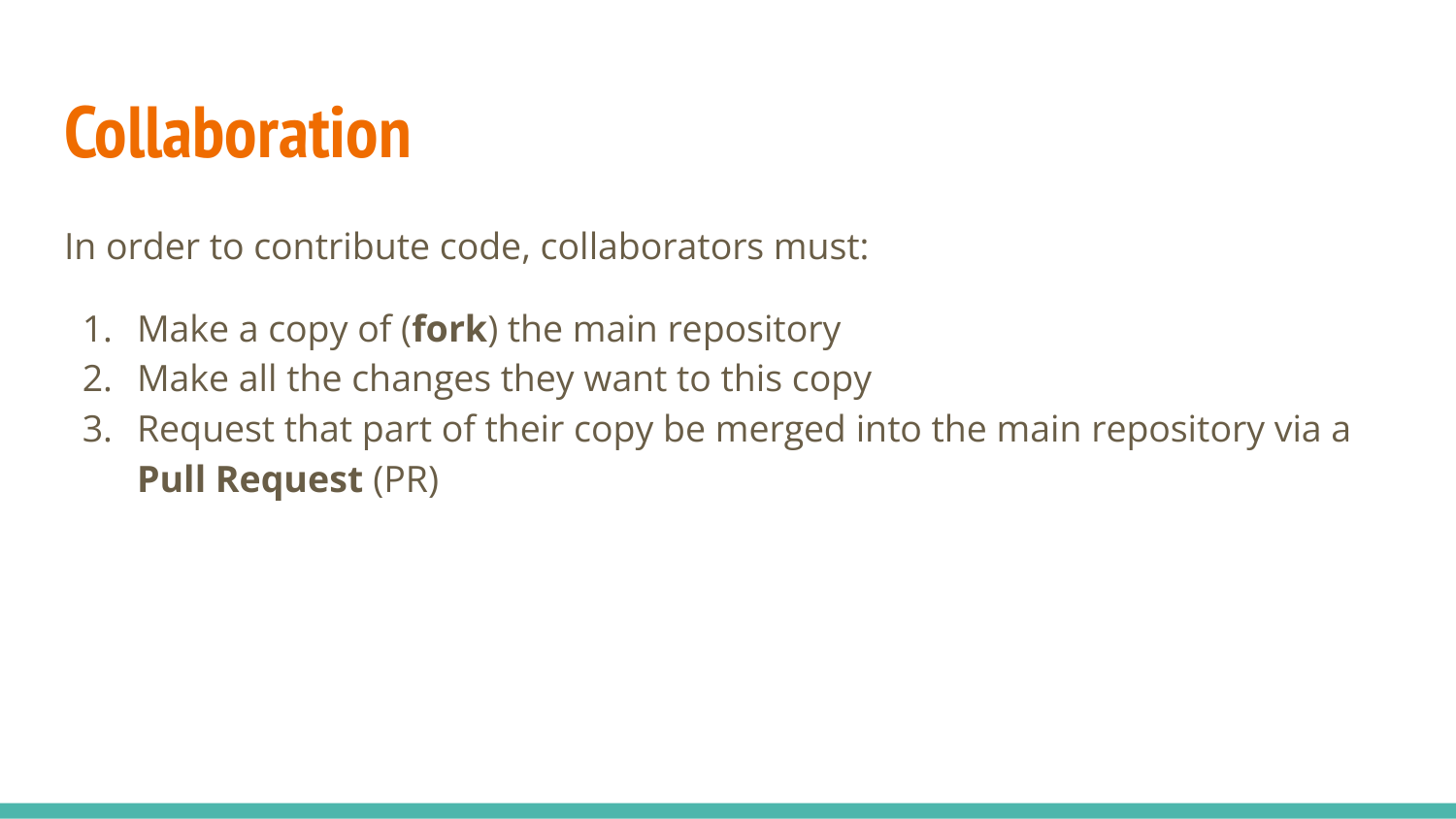

# Collaboration
In order to contribute code, collaborators must:
Make a copy of (fork) the main repository
Make all the changes they want to this copy
Request that part of their copy be merged into the main repository via a Pull Request (PR)